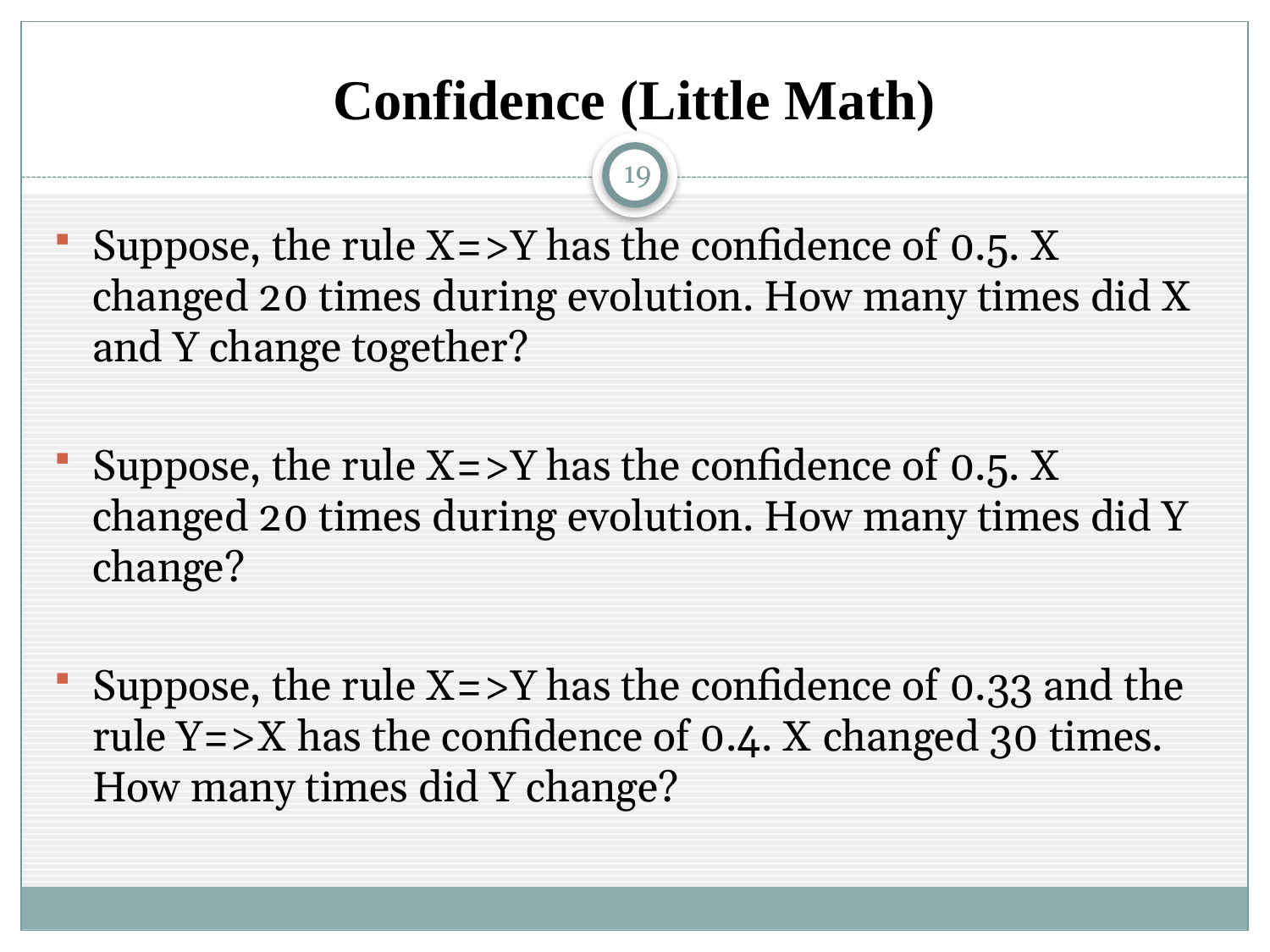

# Confidence (Little Math)
19
Suppose, the rule X=>Y has the confidence of 0.5. X changed 20 times during evolution. How many times did X and Y change together?

Suppose, the rule X=>Y has the confidence of 0.5. X changed 20 times during evolution. How many times did Y change?

Suppose, the rule X=>Y has the confidence of 0.33 and the rule Y=>X has the confidence of 0.4. X changed 30 times. How many times did Y change?